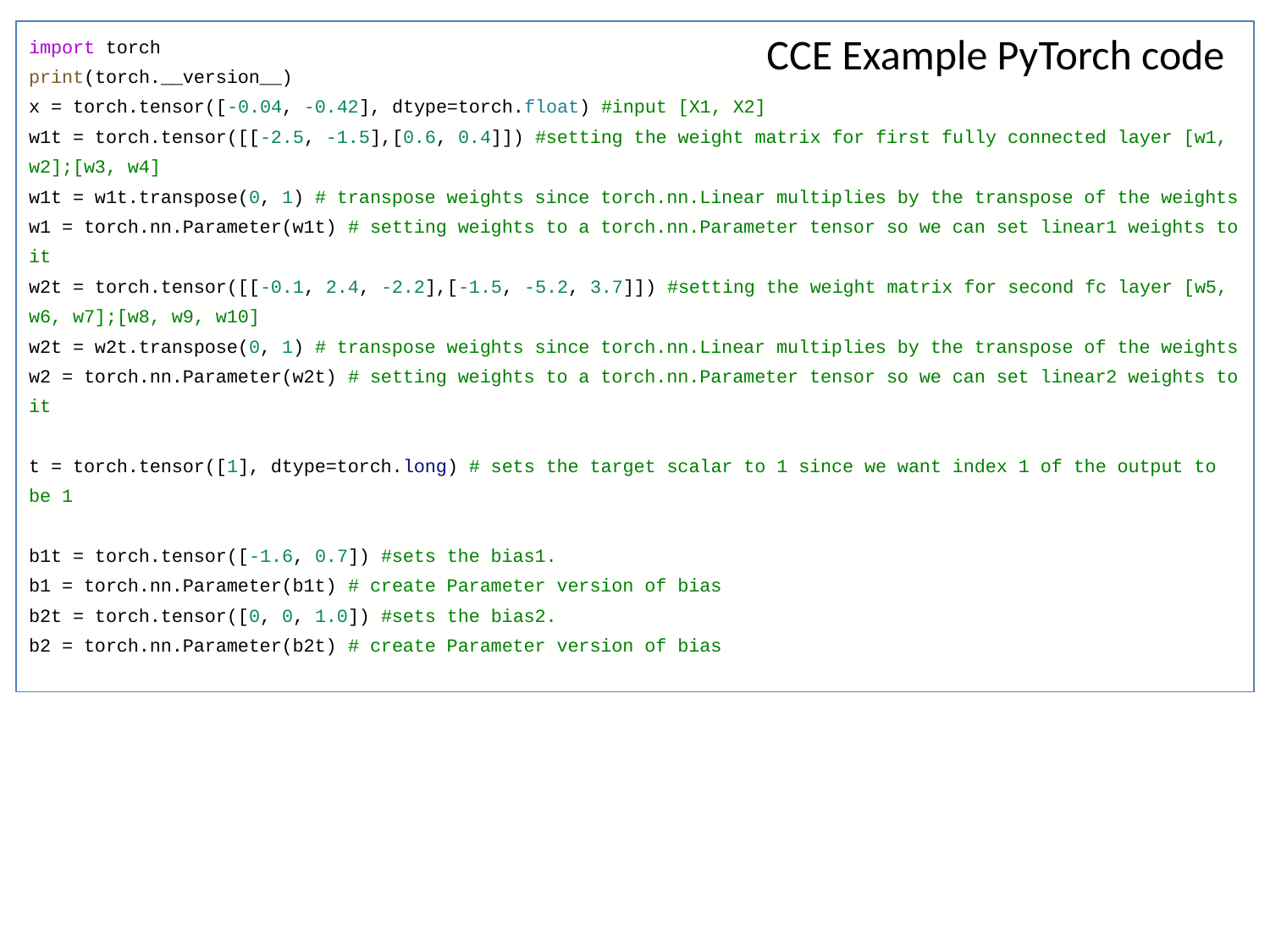

CCE Example PyTorch code
import torch
print(torch.__version__)
x = torch.tensor([-0.04, -0.42], dtype=torch.float) #input [X1, X2]
w1t = torch.tensor([[-2.5, -1.5],[0.6, 0.4]]) #setting the weight matrix for first fully connected layer [w1, w2];[w3, w4]
w1t = w1t.transpose(0, 1) # transpose weights since torch.nn.Linear multiplies by the transpose of the weights
w1 = torch.nn.Parameter(w1t) # setting weights to a torch.nn.Parameter tensor so we can set linear1 weights to it
w2t = torch.tensor([[-0.1, 2.4, -2.2],[-1.5, -5.2, 3.7]]) #setting the weight matrix for second fc layer [w5, w6, w7];[w8, w9, w10]
w2t = w2t.transpose(0, 1) # transpose weights since torch.nn.Linear multiplies by the transpose of the weights
w2 = torch.nn.Parameter(w2t) # setting weights to a torch.nn.Parameter tensor so we can set linear2 weights to it

t = torch.tensor([1], dtype=torch.long) # sets the target scalar to 1 since we want index 1 of the output to be 1

b1t = torch.tensor([-1.6, 0.7]) #sets the bias1.
b1 = torch.nn.Parameter(b1t) # create Parameter version of bias
b2t = torch.tensor([0, 0, 1.0]) #sets the bias2.
b2 = torch.nn.Parameter(b2t) # create Parameter version of bias